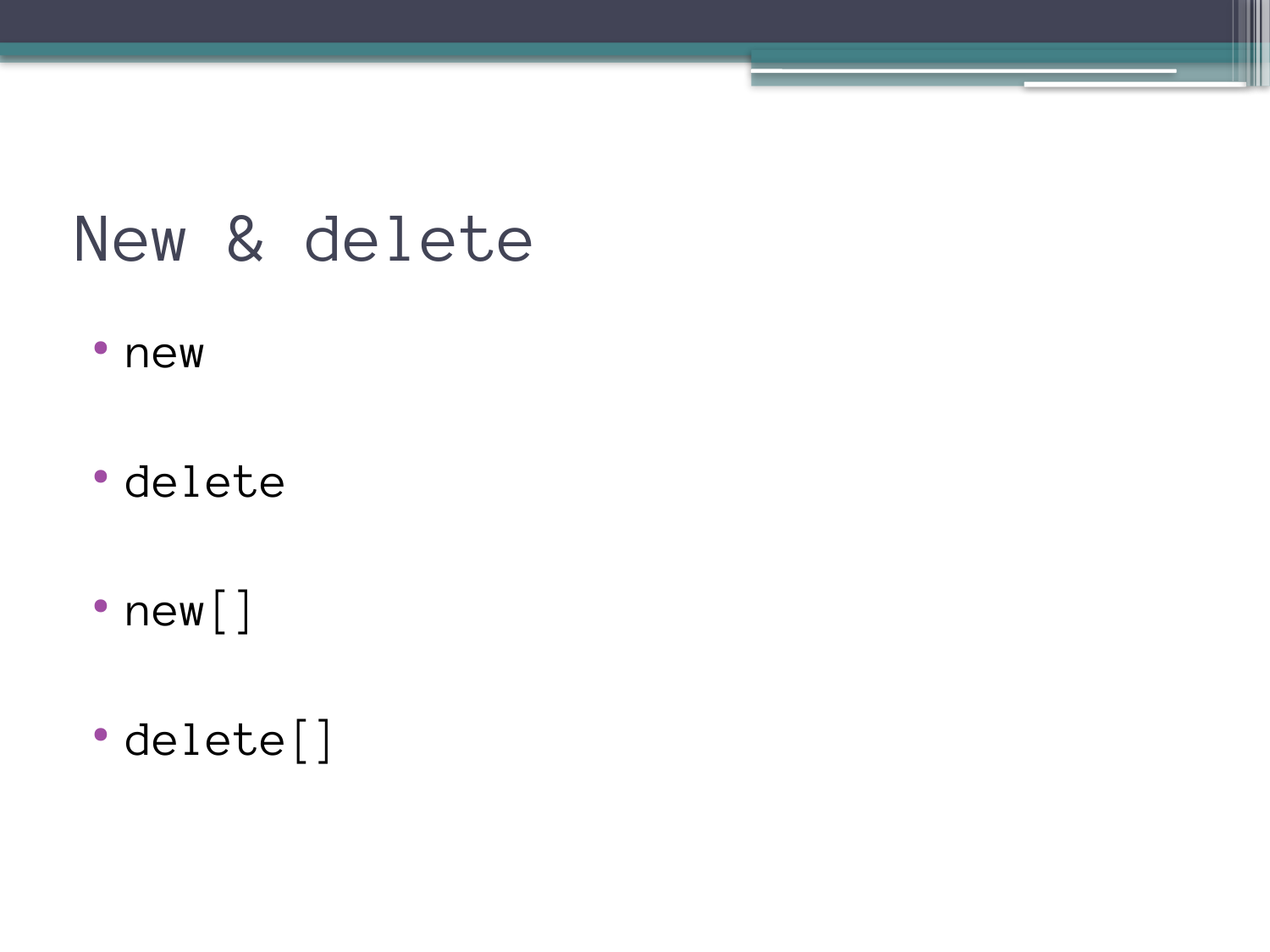

# New & delete
new

delete

new[]

delete[]